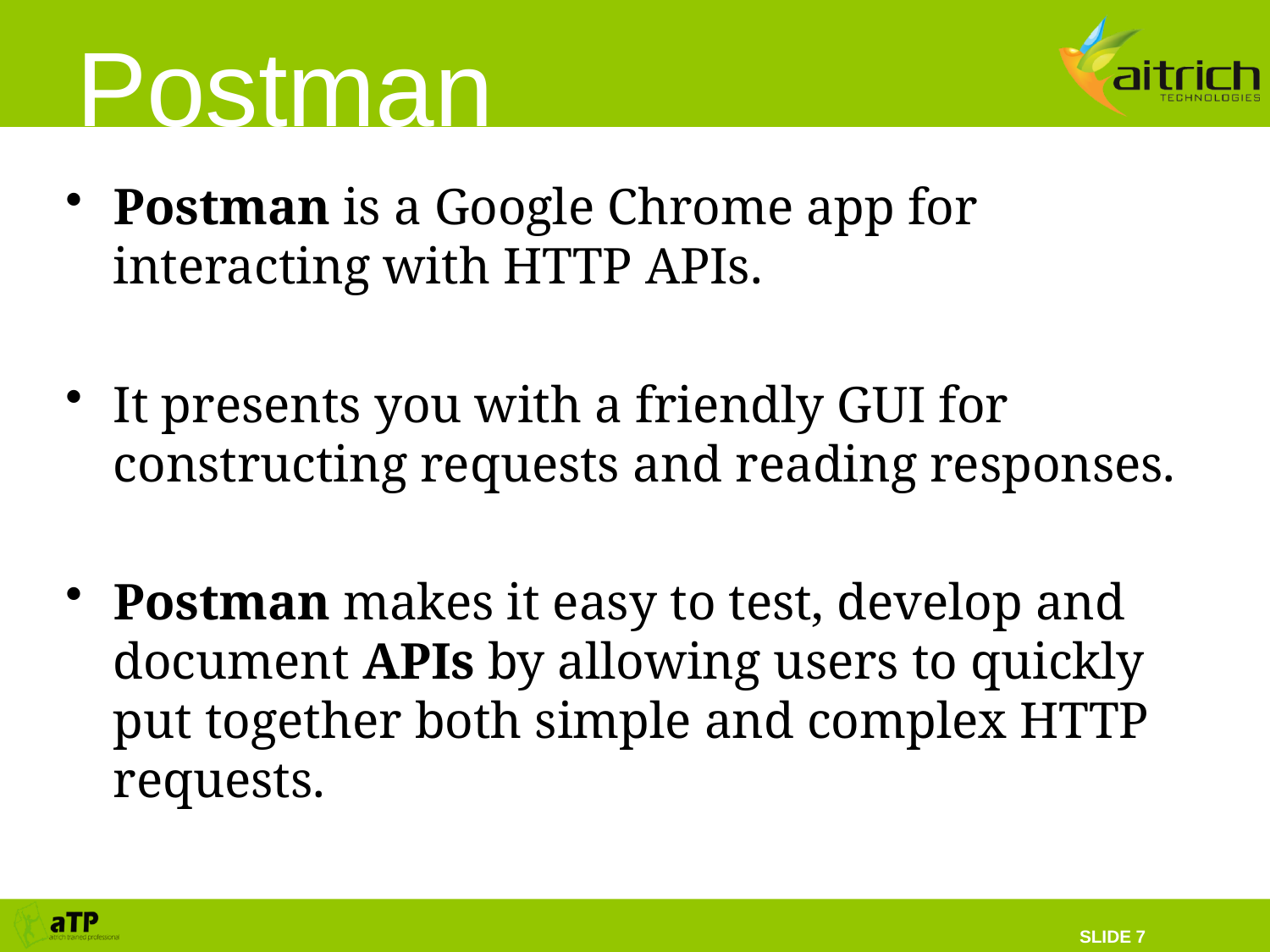

# Postman
Postman is a Google Chrome app for interacting with HTTP APIs.

It presents you with a friendly GUI for constructing requests and reading responses.

Postman makes it easy to test, develop and document APIs by allowing users to quickly put together both simple and complex HTTP requests.